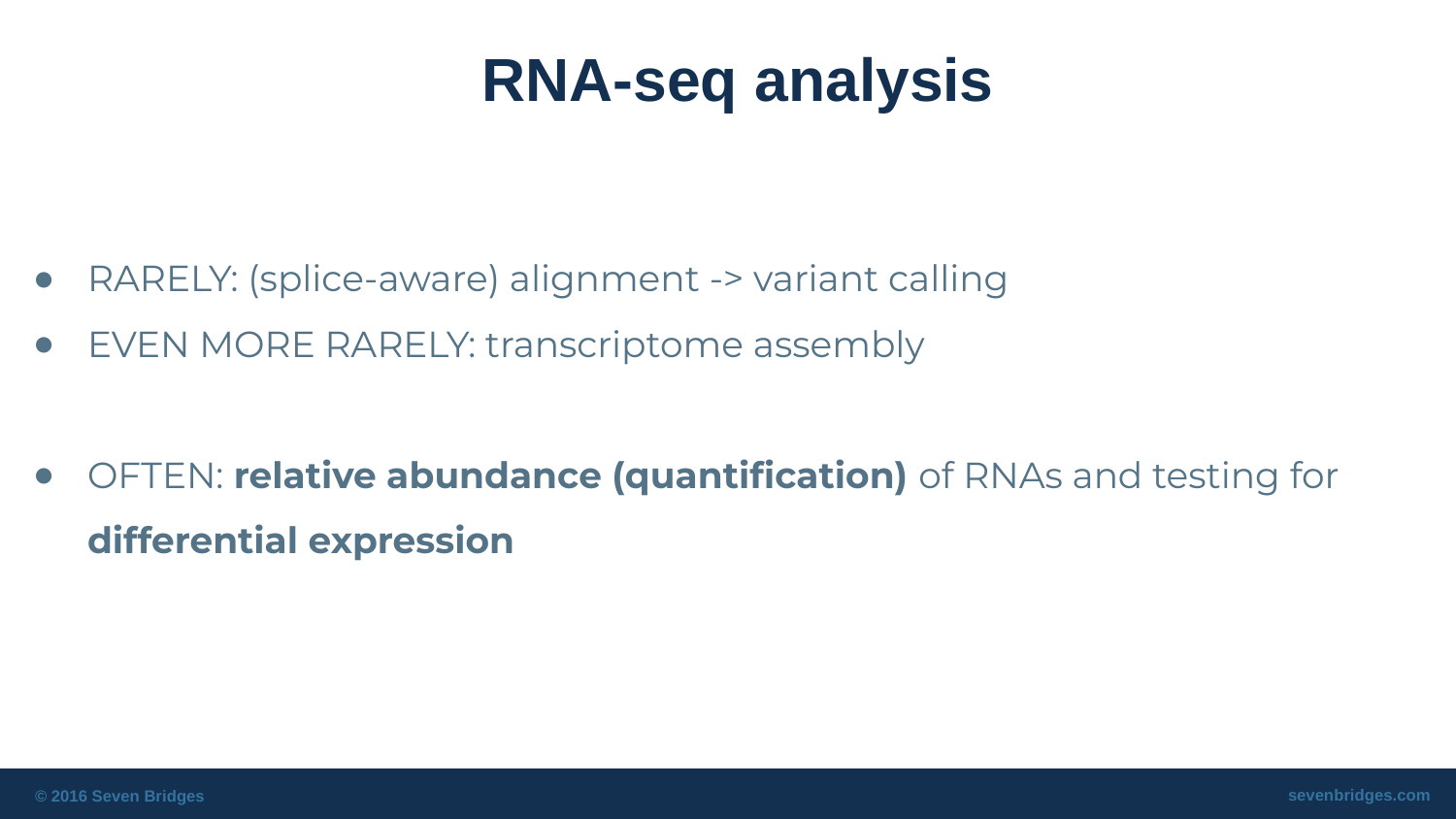

# RNA-seq analysis
RARELY: (splice-aware) alignment -> variant calling
EVEN MORE RARELY: transcriptome assembly

OFTEN: relative abundance (quantification) of RNAs and testing for differential expression